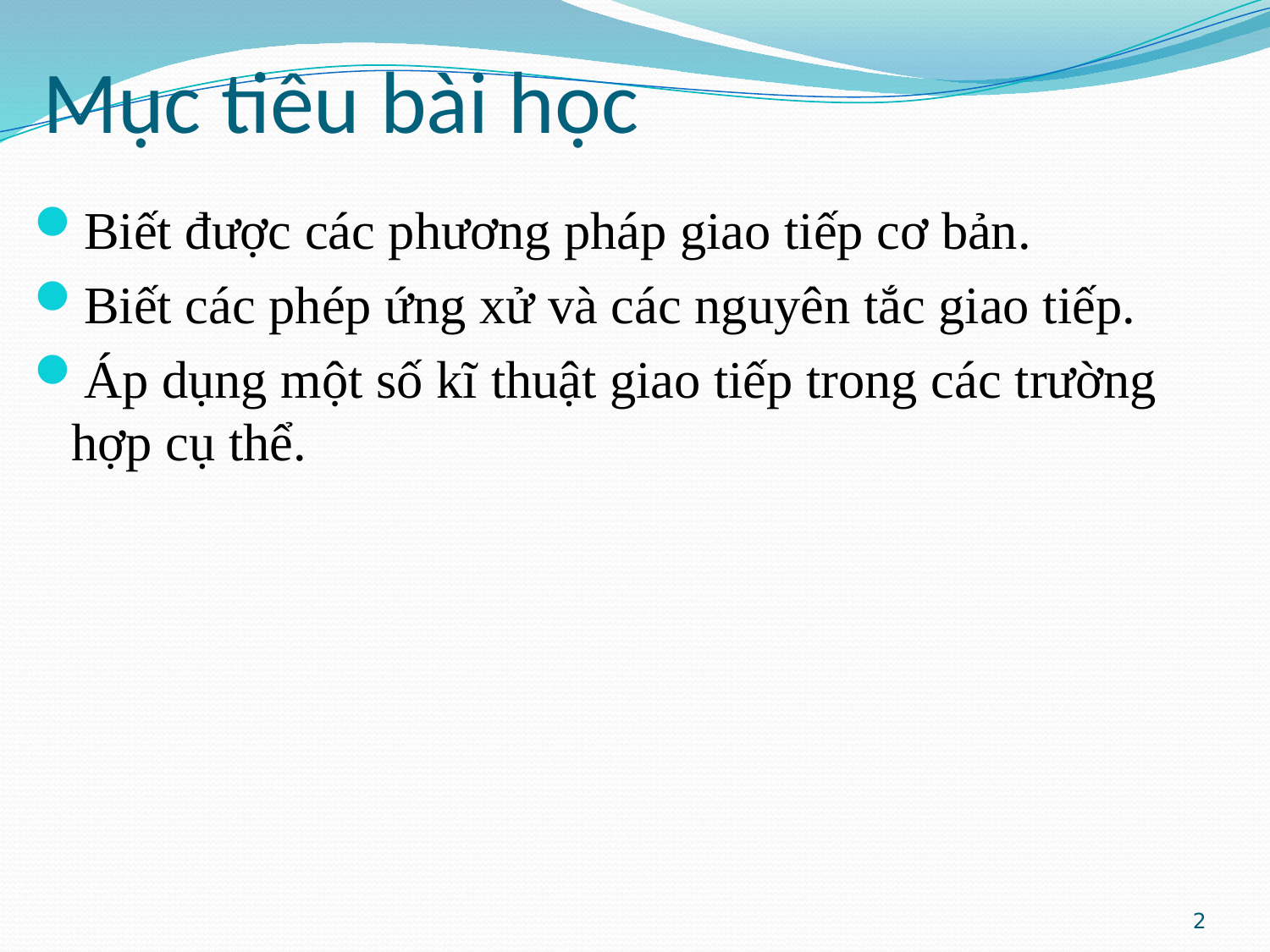

# Mục tiêu bài học
Biết được các phương pháp giao tiếp cơ bản.
Biết các phép ứng xử và các nguyên tắc giao tiếp.
Áp dụng một số kĩ thuật giao tiếp trong các trường hợp cụ thể.
2